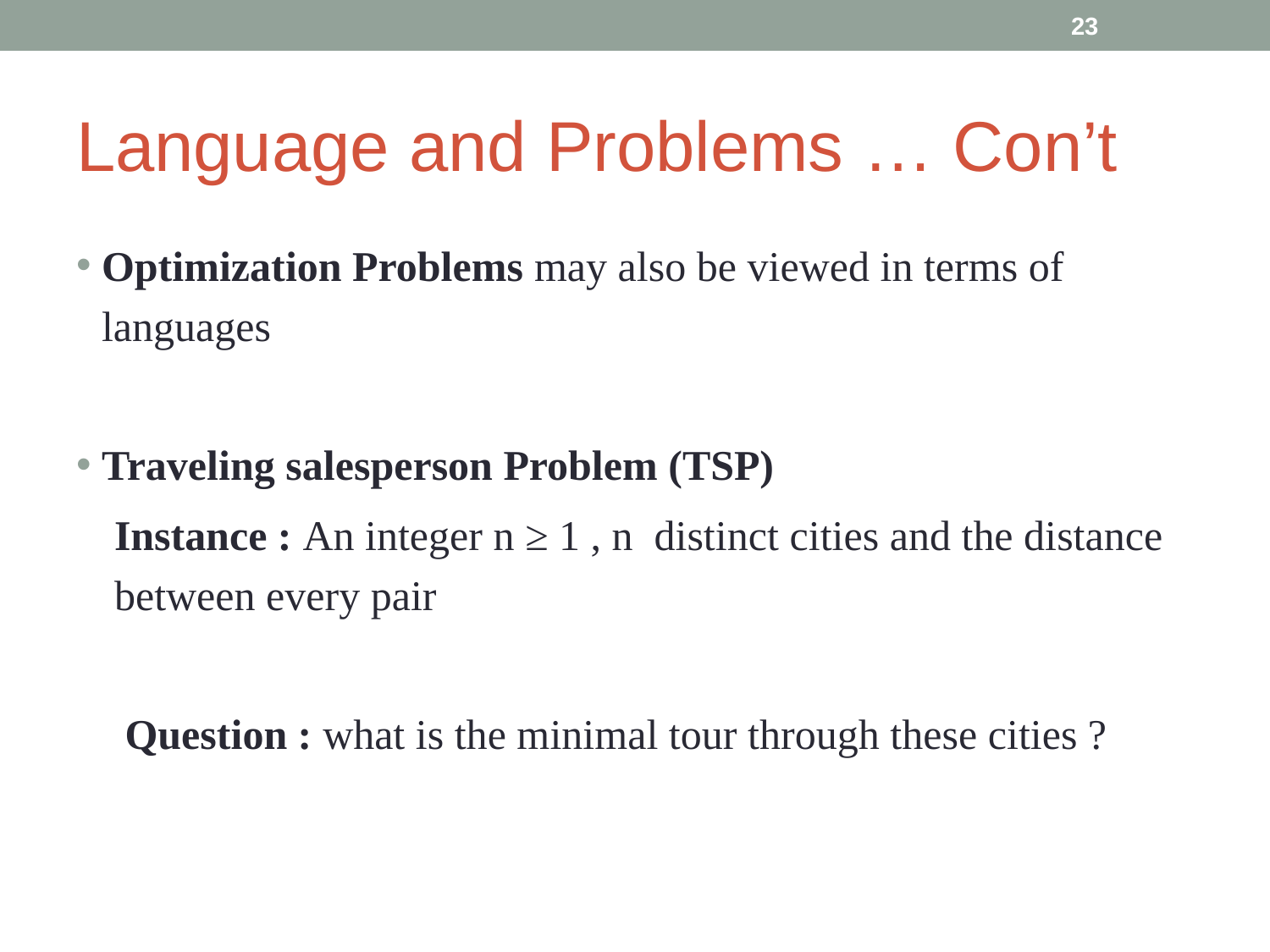

23
# Language and Problems … Con’t
Optimization Problems may also be viewed in terms of languages

Traveling salesperson Problem (TSP)
Instance : An integer n ≥ 1 , n  distinct cities and the distance between every pair

 Question : what is the minimal tour through these cities ?